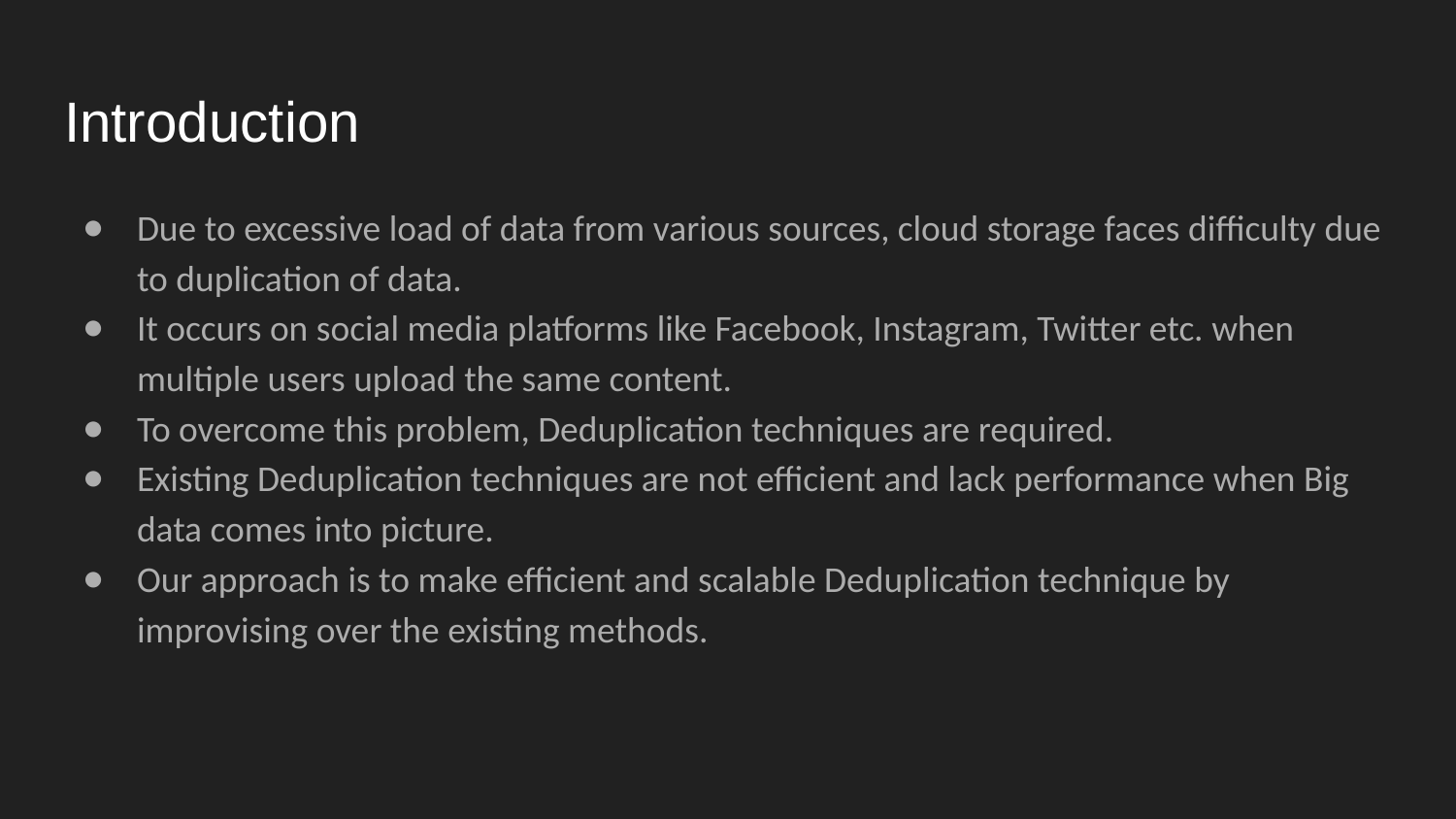

# Introduction
Due to excessive load of data from various sources, cloud storage faces difficulty due to duplication of data.
It occurs on social media platforms like Facebook, Instagram, Twitter etc. when multiple users upload the same content.
To overcome this problem, Deduplication techniques are required.
Existing Deduplication techniques are not efficient and lack performance when Big data comes into picture.
Our approach is to make efficient and scalable Deduplication technique by improvising over the existing methods.